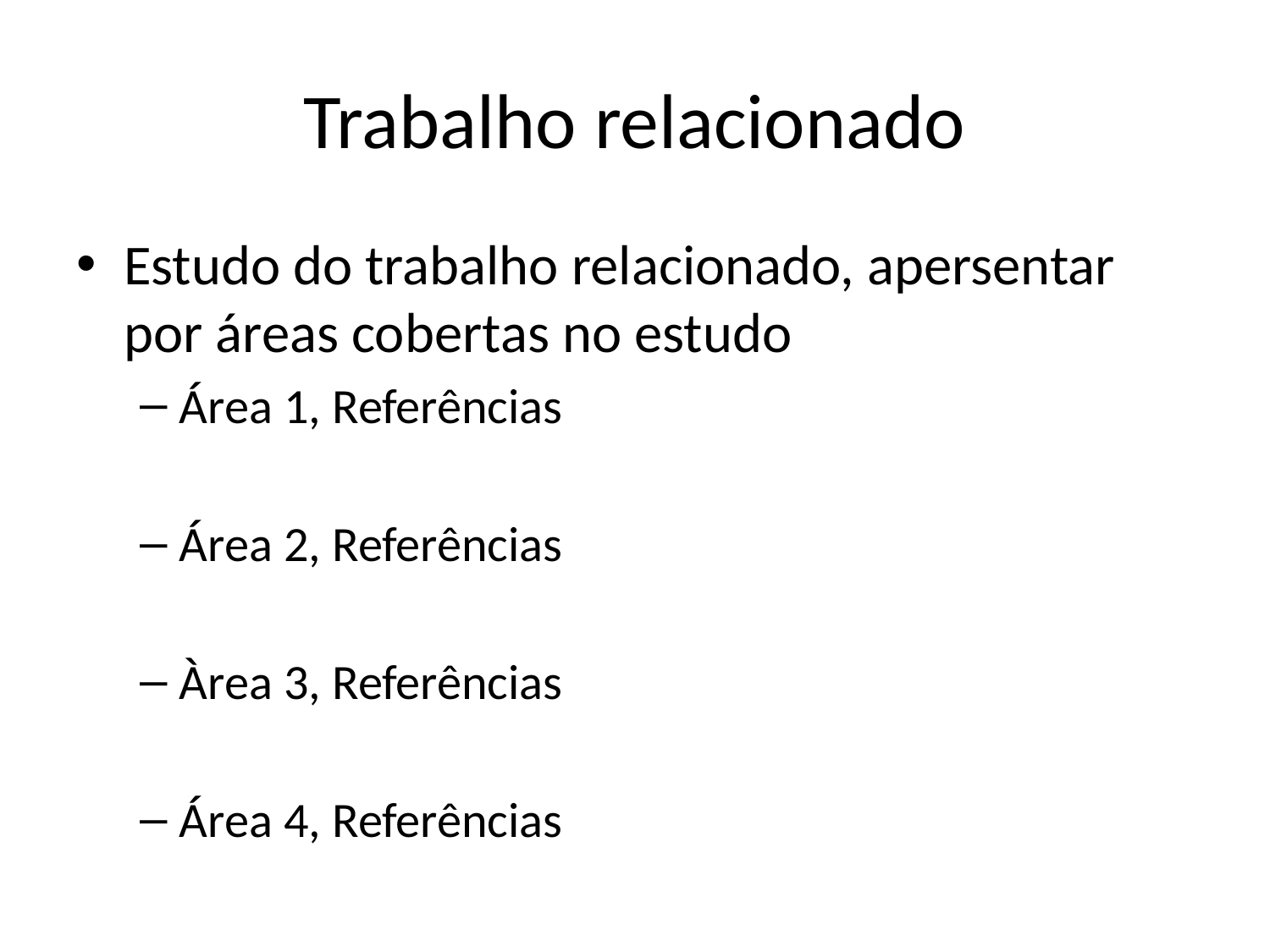

# Trabalho relacionado
Estudo do trabalho relacionado, apersentar por áreas cobertas no estudo
Área 1, Referências

Área 2, Referências

Àrea 3, Referências

Área 4, Referências